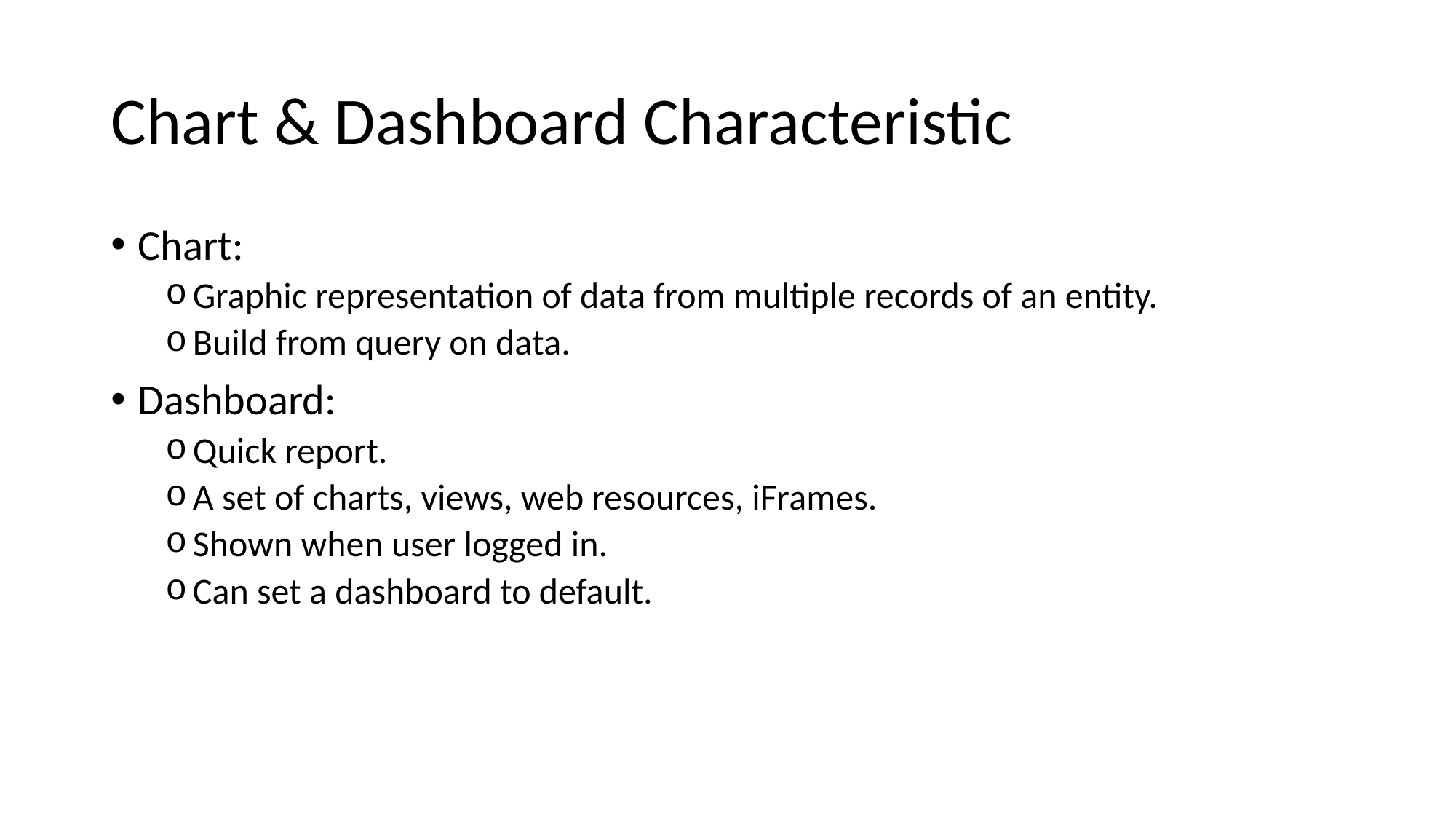

# Chart & Dashboard Characteristic
Chart:
Graphic representation of data from multiple records of an entity.
Build from query on data.
Dashboard:
Quick report.
A set of charts, views, web resources, iFrames.
Shown when user logged in.
Can set a dashboard to default.